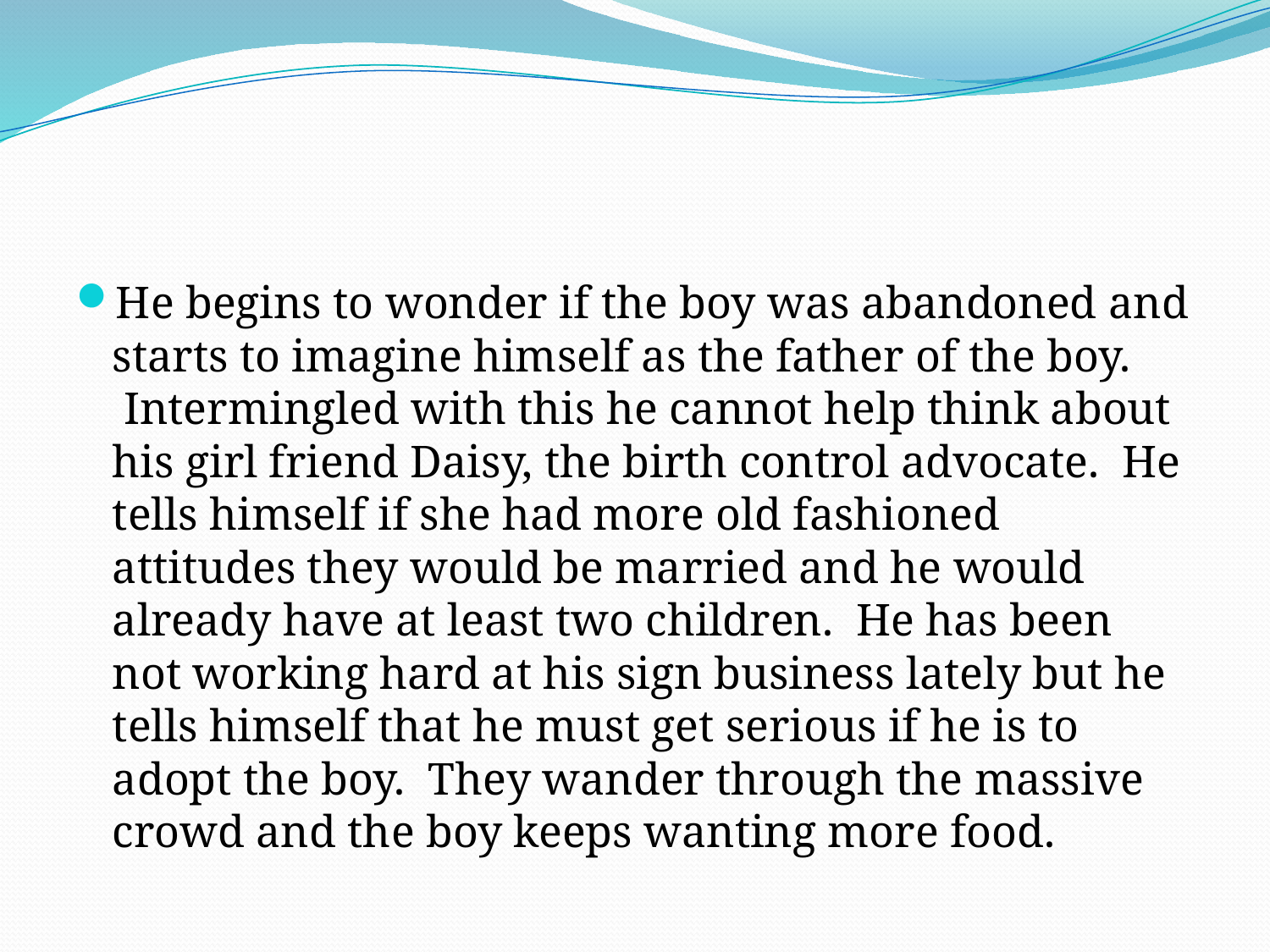

#
He begins to wonder if the boy was abandoned and starts to imagine himself as the father of the boy.  Intermingled with this he cannot help think about his girl friend Daisy, the birth control advocate.  He tells himself if she had more old fashioned attitudes they would be married and he would already have at least two children.  He has been not working hard at his sign business lately but he tells himself that he must get serious if he is to adopt the boy.  They wander through the massive crowd and the boy keeps wanting more food.